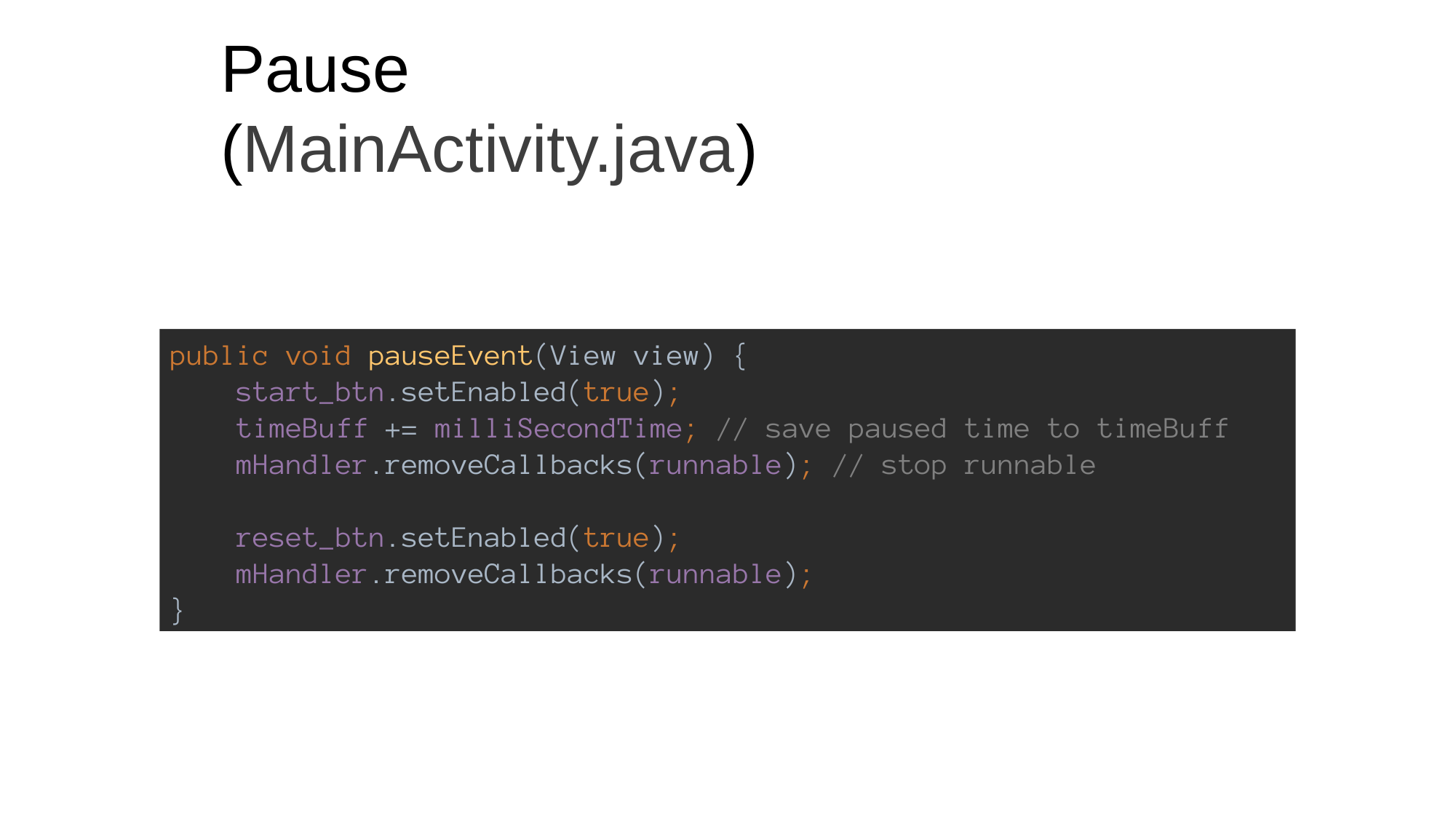

# Pause (MainActivity.java)
public void pauseEvent(View view) {
    start_btn.setEnabled(true);
    timeBuff += milliSecondTime; // save paused time to timeBuff
    mHandler.removeCallbacks(runnable); // stop runnable
    reset_btn.setEnabled(true);
    mHandler.removeCallbacks(runnable);
}